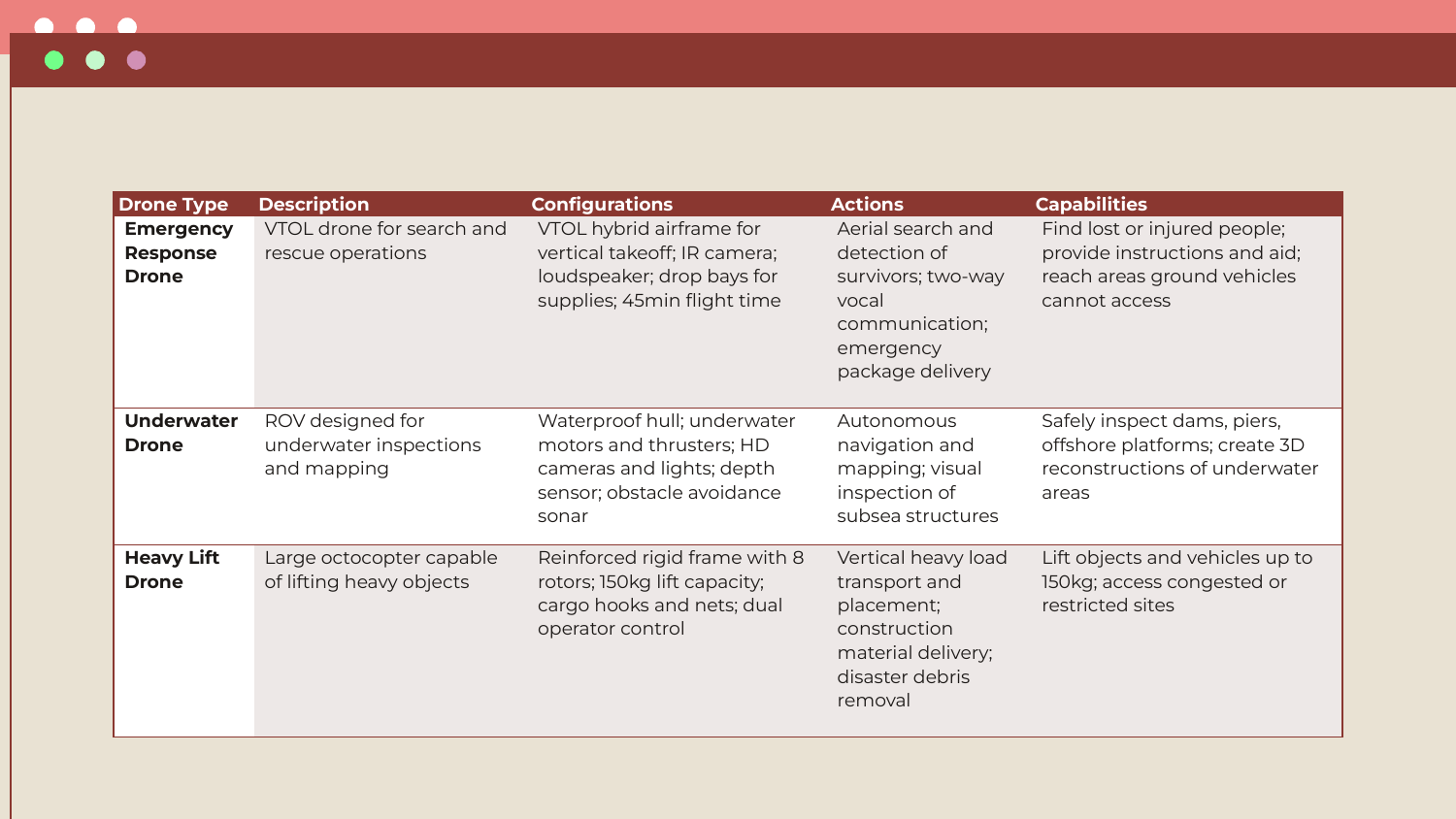

#

| Drone Type | Description | Configurations | Actions | Capabilities |
| --- | --- | --- | --- | --- |
| Emergency Response Drone | VTOL drone for search and rescue operations | VTOL hybrid airframe for vertical takeoff; IR camera; loudspeaker; drop bays for supplies; 45min flight time | Aerial search and detection of survivors; two-way vocal communication; emergency package delivery | Find lost or injured people; provide instructions and aid; reach areas ground vehicles cannot access |
| Underwater Drone | ROV designed for underwater inspections and mapping | Waterproof hull; underwater motors and thrusters; HD cameras and lights; depth sensor; obstacle avoidance sonar | Autonomous navigation and mapping; visual inspection of subsea structures | Safely inspect dams, piers, offshore platforms; create 3D reconstructions of underwater areas |
| Heavy Lift Drone | Large octocopter capable of lifting heavy objects | Reinforced rigid frame with 8 rotors; 150kg lift capacity; cargo hooks and nets; dual operator control | Vertical heavy load transport and placement; construction material delivery; disaster debris removal | Lift objects and vehicles up to 150kg; access congested or restricted sites |